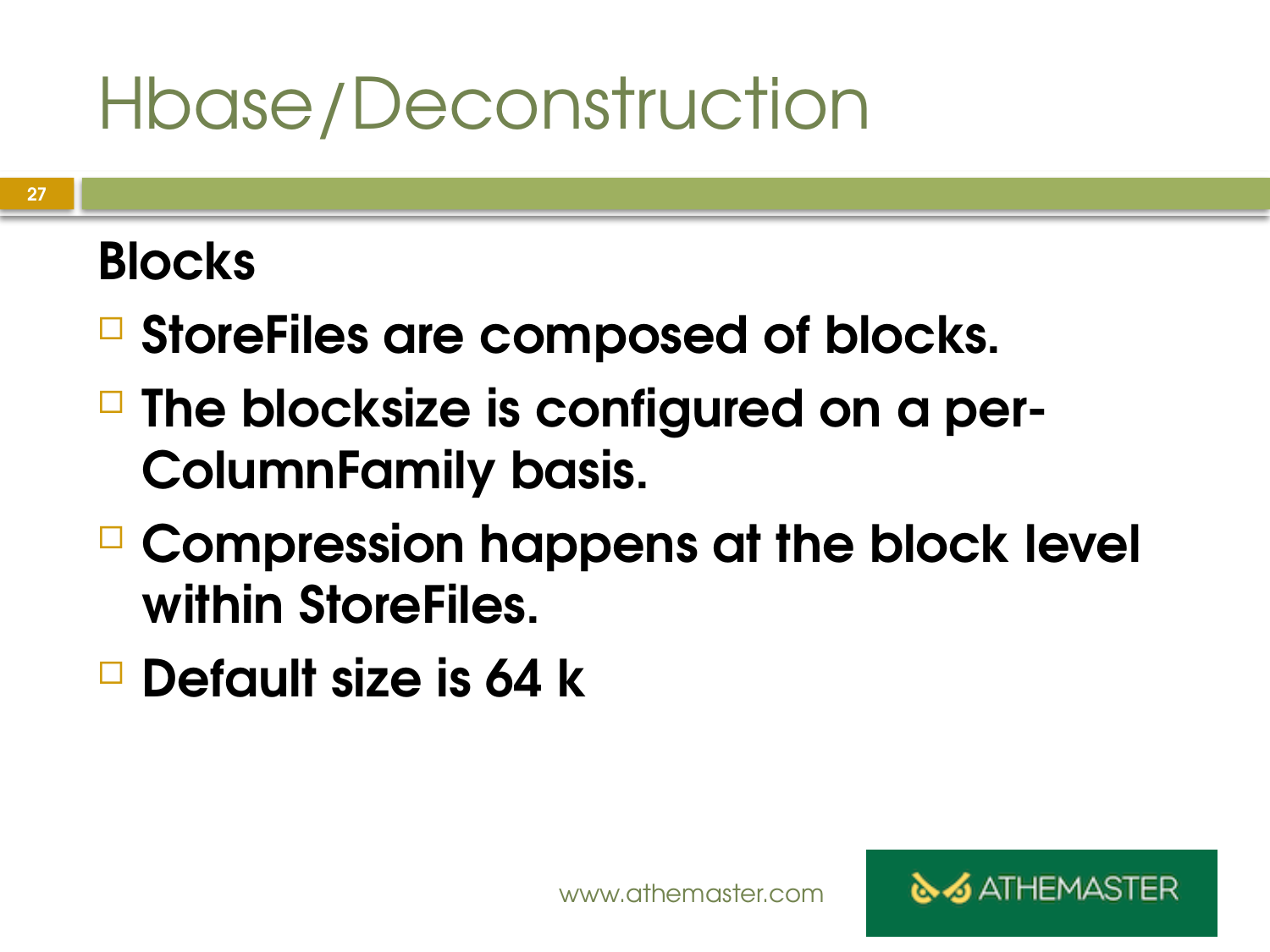

# Hbase/Deconstruction
27
Blocks
StoreFiles are composed of blocks.
The blocksize is configured on a per-ColumnFamily basis.
Compression happens at the block level within StoreFiles.
Default size is 64 k
www.athemaster.com